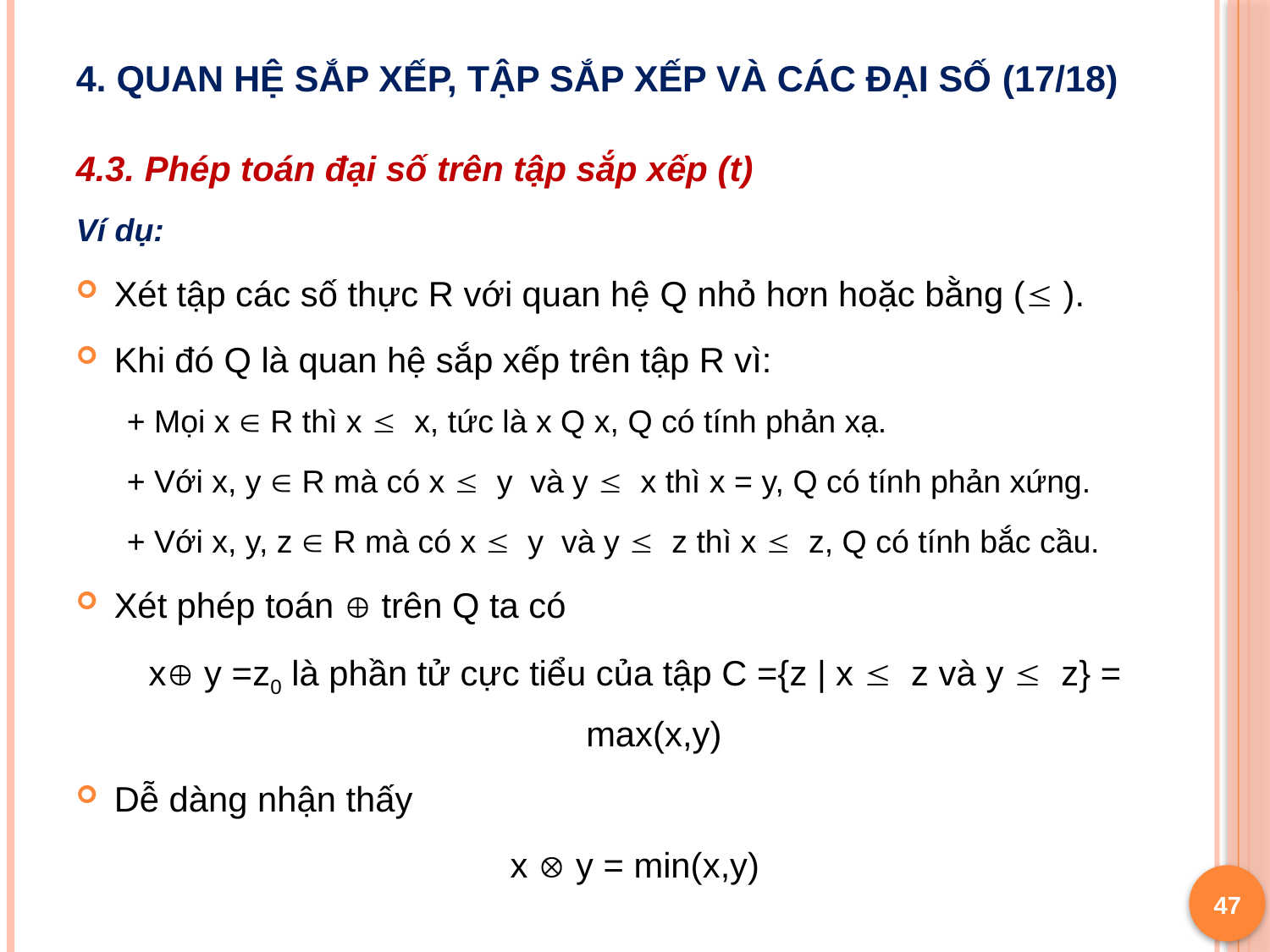

# 4. Quan hệ sắp xếp, tập sắp xếp và các đại số (17/18)
4.3. Phép toán đại số trên tập sắp xếp (t)
Ví dụ:
Xét tập các số thực R với quan hệ Q nhỏ hơn hoặc bằng (≤ ).
Khi đó Q là quan hệ sắp xếp trên tập R vì:
+ Mọi x ∈ R thì x ≤  x, tức là x Q x, Q có tính phản xạ.
+ Với x, y ∈ R mà có x ≤  y  và y ≤  x thì x = y, Q có tính phản xứng.
+ Với x, y, z ∈ R mà có x ≤  y  và y ≤  z thì x ≤  z, Q có tính bắc cầu.
Xét phép toán ⊕ trên Q ta có
x⊕ y =z0 là phần tử cực tiểu của tập C ={z | x ≤  z và y ≤  z} = max(x,y)
Dễ dàng nhận thấy
x ⊗ y = min(x,y)
47